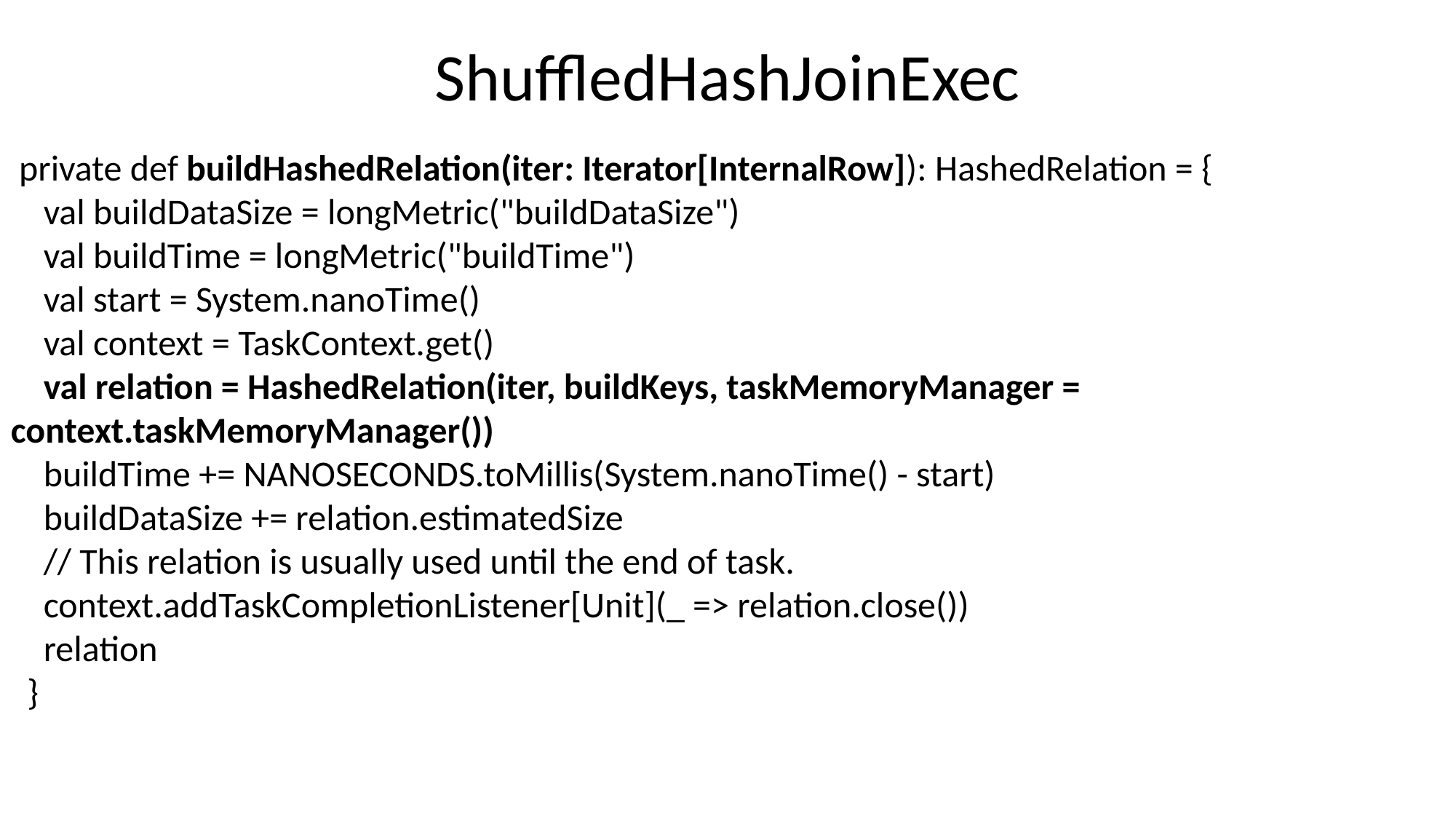

# ShuffledHashJoinExec
 private def buildHashedRelation(iter: Iterator[InternalRow]): HashedRelation = {
    val buildDataSize = longMetric("buildDataSize")
    val buildTime = longMetric("buildTime")
    val start = System.nanoTime()
    val context = TaskContext.get()
    val relation = HashedRelation(iter, buildKeys, taskMemoryManager = context.taskMemoryManager())
    buildTime += NANOSECONDS.toMillis(System.nanoTime() - start)
    buildDataSize += relation.estimatedSize
    // This relation is usually used until the end of task.
    context.addTaskCompletionListener[Unit](_ => relation.close())
    relation
  }